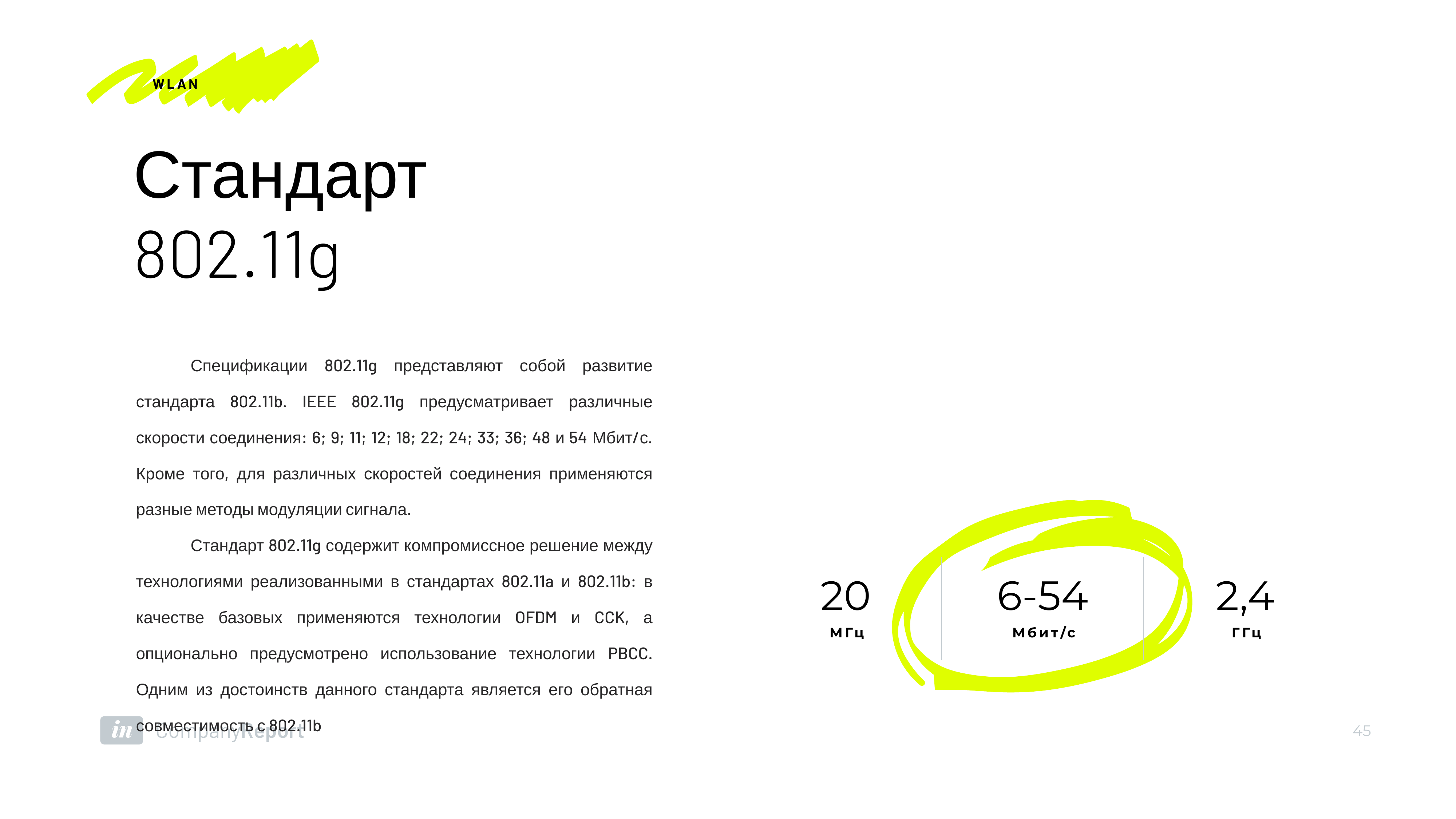

WLAN
Стандарт 802.11g
	Спецификации 802.11g представляют собой развитие стандарта 802.11b. IEEE 802.11g предусматривает различные скорости соединения: 6; 9; 11; 12; 18; 22; 24; 33; 36; 48 и 54 Мбит/с. Кроме того, для различных скоростей соединения применяются разные методы модуляции сигнала.
	Стандарт 802.11g содержит компромиссное решение между технологиями реализованными в стандартах 802.11a и 802.11b: в качестве базовых применяются технологии OFDM и CCK, а опционально предусмотрено использование технологии PBCC. Одним из достоинств данного стандарта является его обратная совместимость с 802.11b

20
МГц
6-54
Мбит/с
2,4
ГГц
45